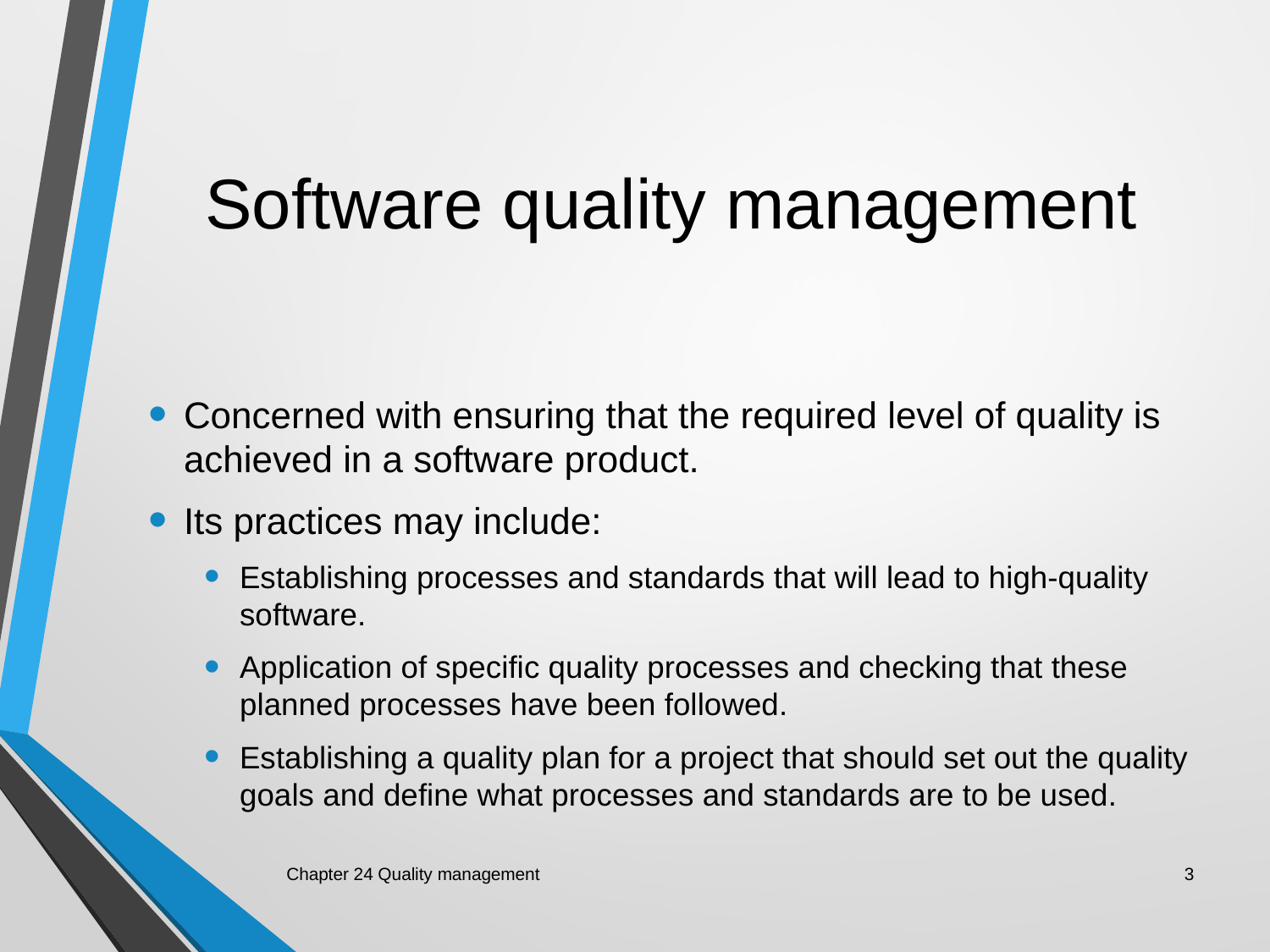

Software quality management
Concerned with ensuring that the required level of quality is achieved in a software product.
Its practices may include:
Establishing processes and standards that will lead to high-quality software.
Application of specific quality processes and checking that these planned processes have been followed.
Establishing a quality plan for a project that should set out the quality goals and define what processes and standards are to be used.
Chapter 24 Quality management
3